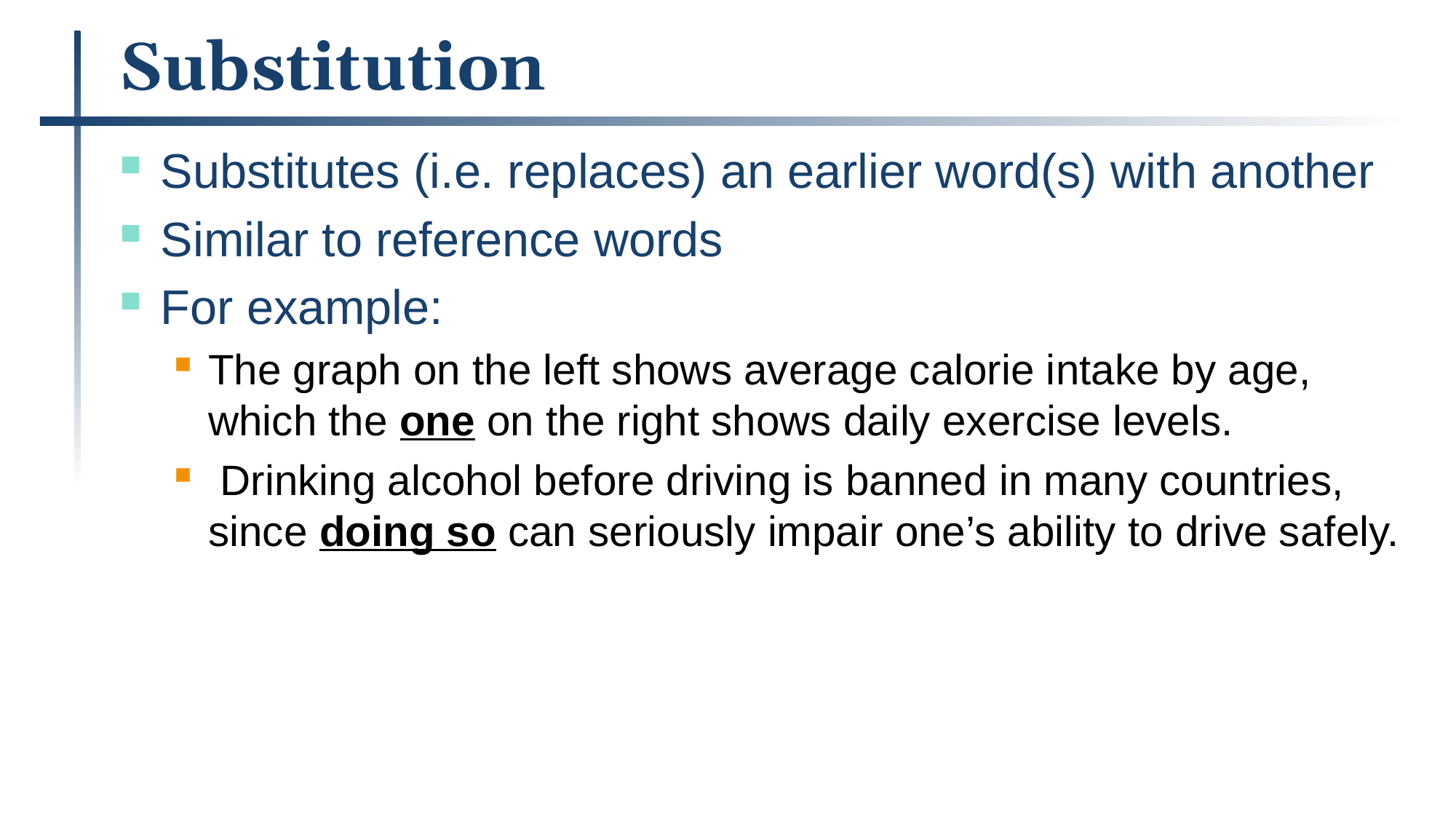

# Substitution
Substitutes (i.e. replaces) an earlier word(s) with another
Similar to reference words
For example:
The graph on the left shows average calorie intake by age, which the one on the right shows daily exercise levels.
 Drinking alcohol before driving is banned in many countries, since doing so can seriously impair one’s ability to drive safely.